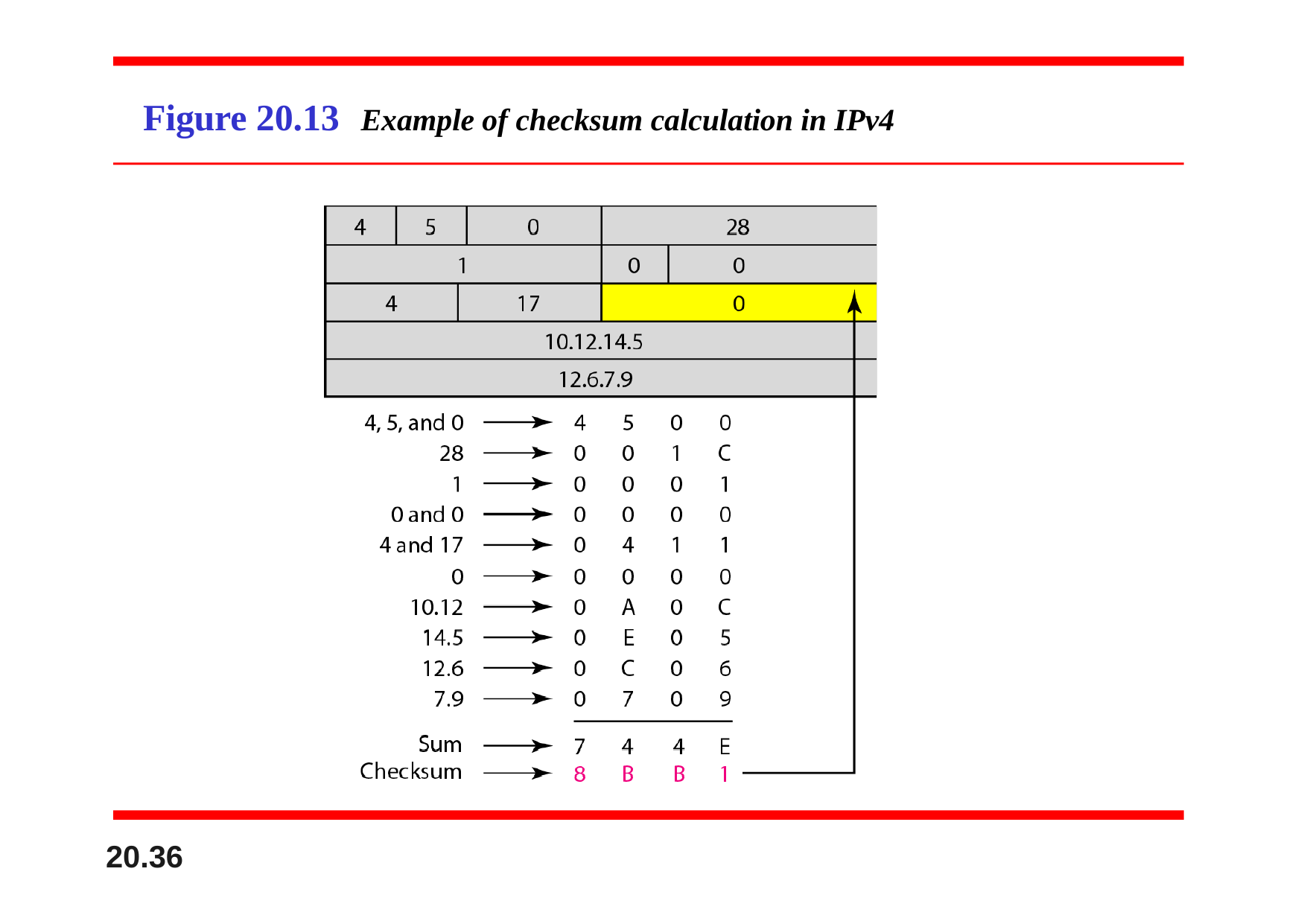

# Figure 20.13	Example of checksum calculation in IPv4

20.36